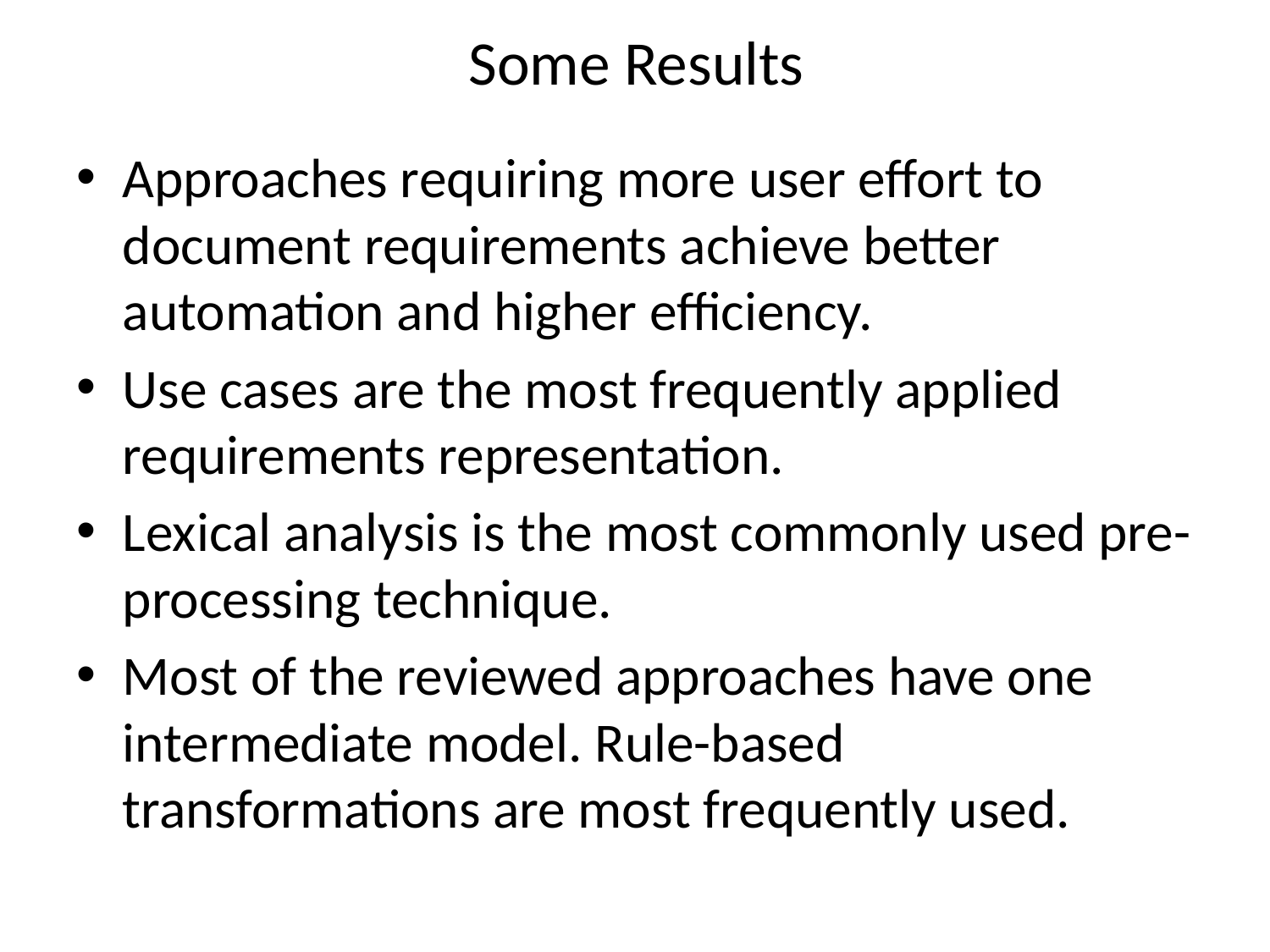

# Some Results
Approaches requiring more user effort to document requirements achieve better automation and higher efficiency.
Use cases are the most frequently applied requirements representation.
Lexical analysis is the most commonly used pre-processing technique.
Most of the reviewed approaches have one intermediate model. Rule-based transformations are most frequently used.